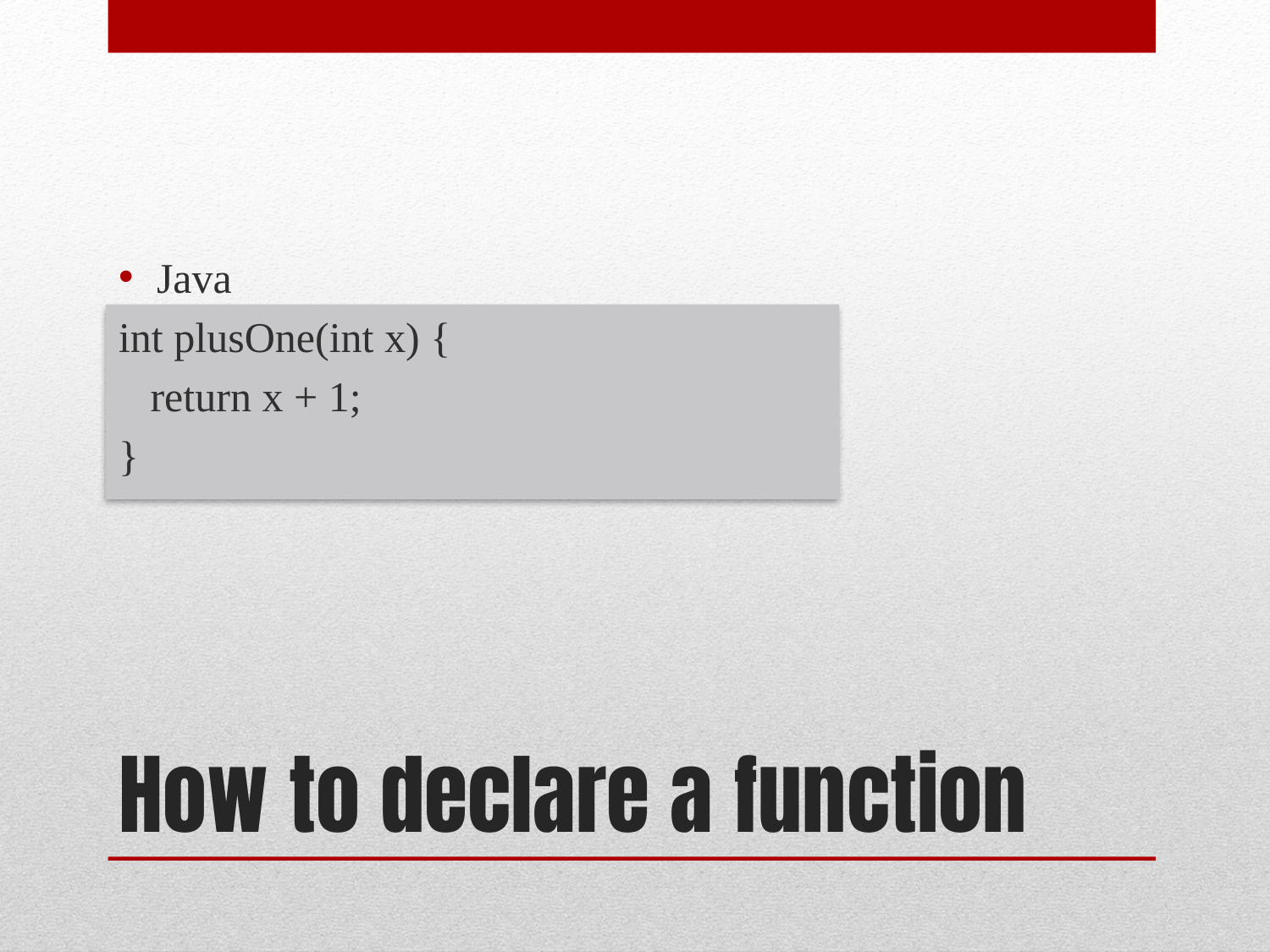

Java
int plusOne(int x) {
   return x + 1;
}

# How to declare a function